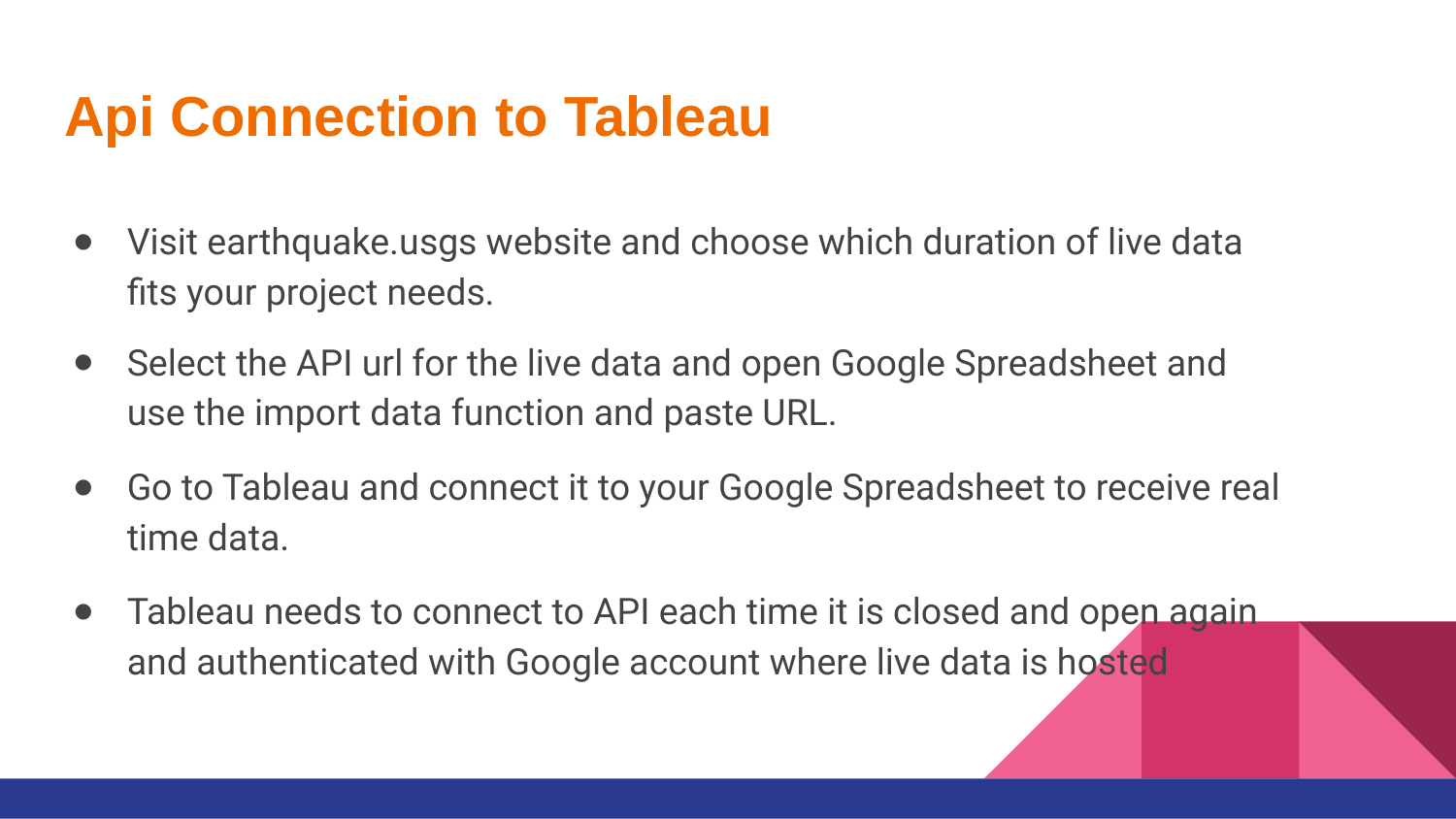

# Api Connection to Tableau

Visit earthquake.usgs website and choose which duration of live data fits your project needs.
Select the API url for the live data and open Google Spreadsheet and use the import data function and paste URL.
Go to Tableau and connect it to your Google Spreadsheet to receive real time data.
Tableau needs to connect to API each time it is closed and open again and authenticated with Google account where live data is hosted